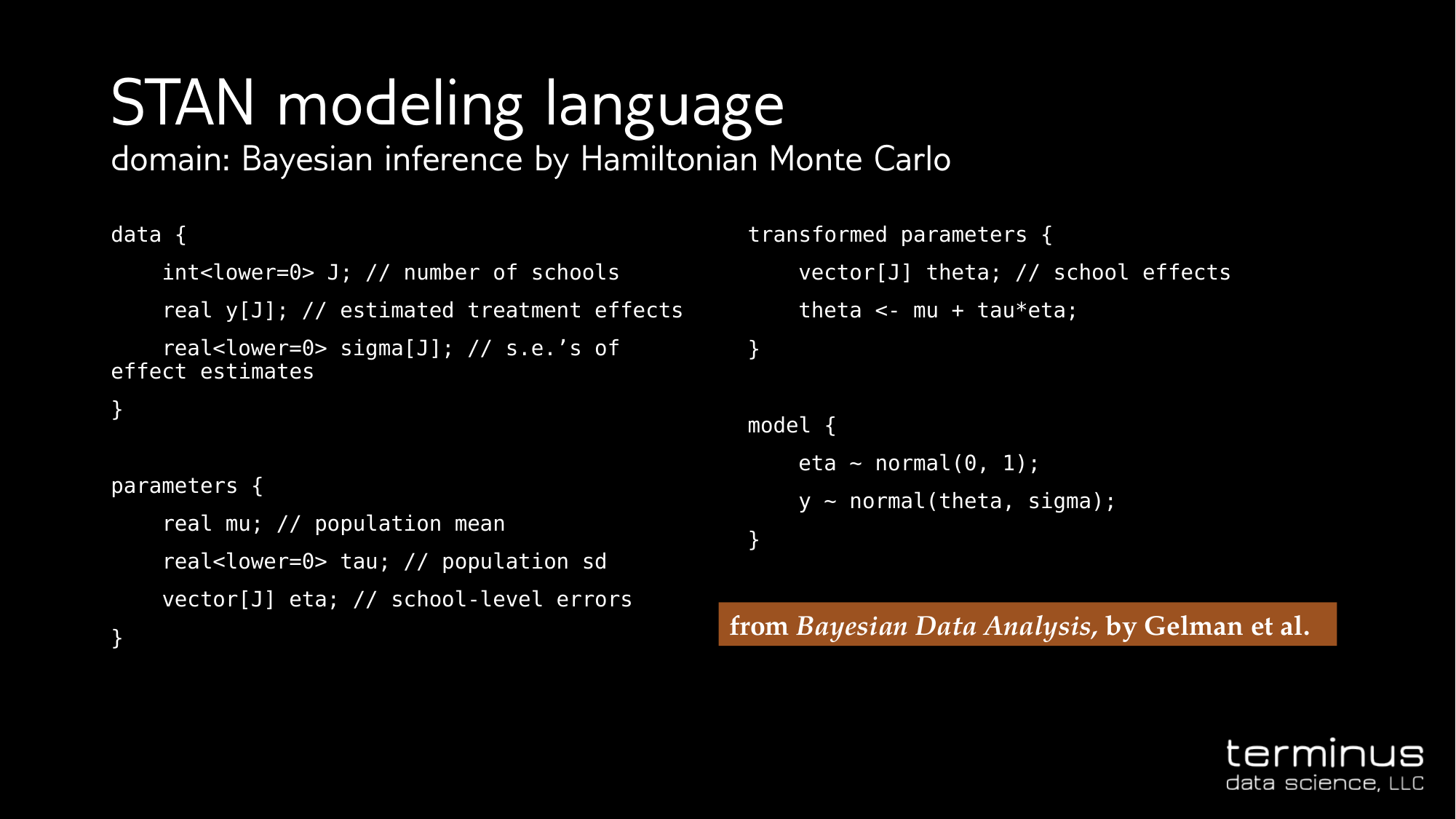

# STAN modeling language domain: Bayesian inference by Hamiltonian Monte Carlo
data {
    int<lower=0> J; // number of schools
    real y[J]; // estimated treatment effects
    real<lower=0> sigma[J]; // s.e.’s of effect estimates
}

parameters {
    real mu; // population mean
    real<lower=0> tau; // population sd
    vector[J] eta; // school-level errors
}
transformed parameters {
    vector[J] theta; // school effects
    theta <- mu + tau*eta;
}

model {
    eta ~ normal(0, 1);
    y ~ normal(theta, sigma);
}
from Bayesian Data Analysis, by Gelman et al.